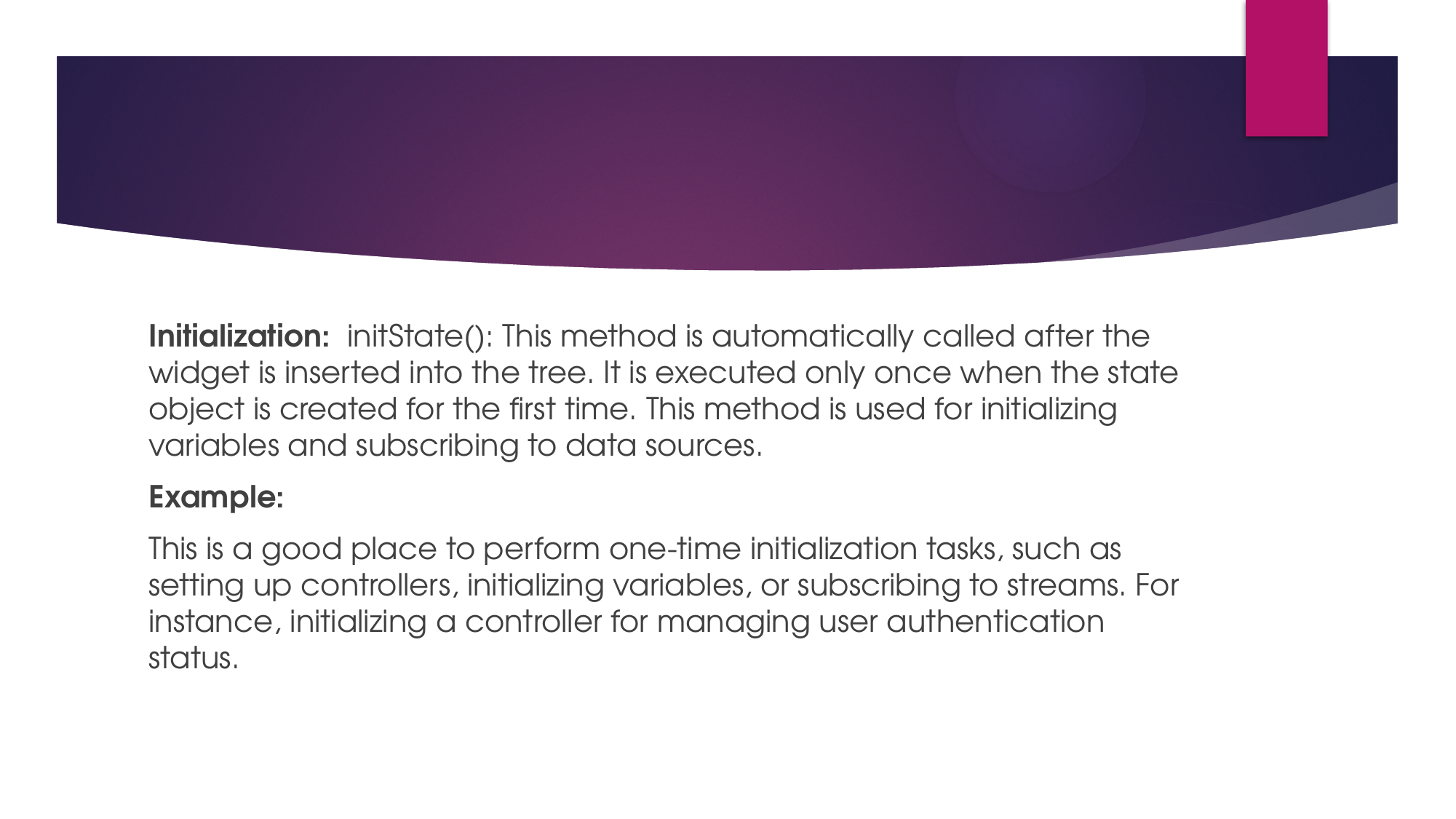

#
Initialization:  initState(): This method is automatically called after the widget is inserted into the tree. It is executed only once when the state object is created for the first time. This method is used for initializing variables and subscribing to data sources.
Example:
This is a good place to perform one-time initialization tasks, such as setting up controllers, initializing variables, or subscribing to streams. For instance, initializing a controller for managing user authentication status.